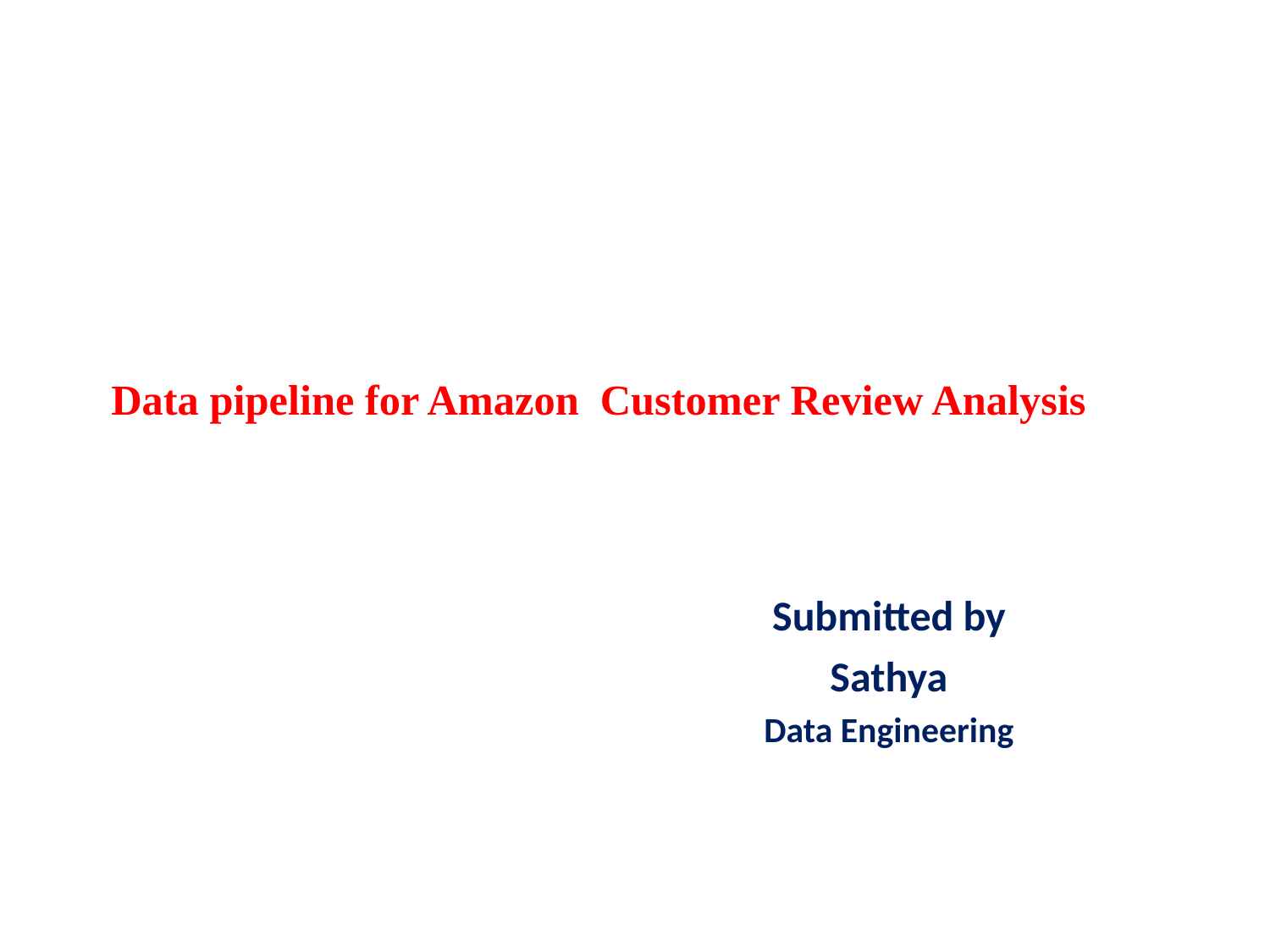

# Data pipeline for Amazon 	Customer Review Analysis
				Submitted by
				Sathya
				Data Engineering